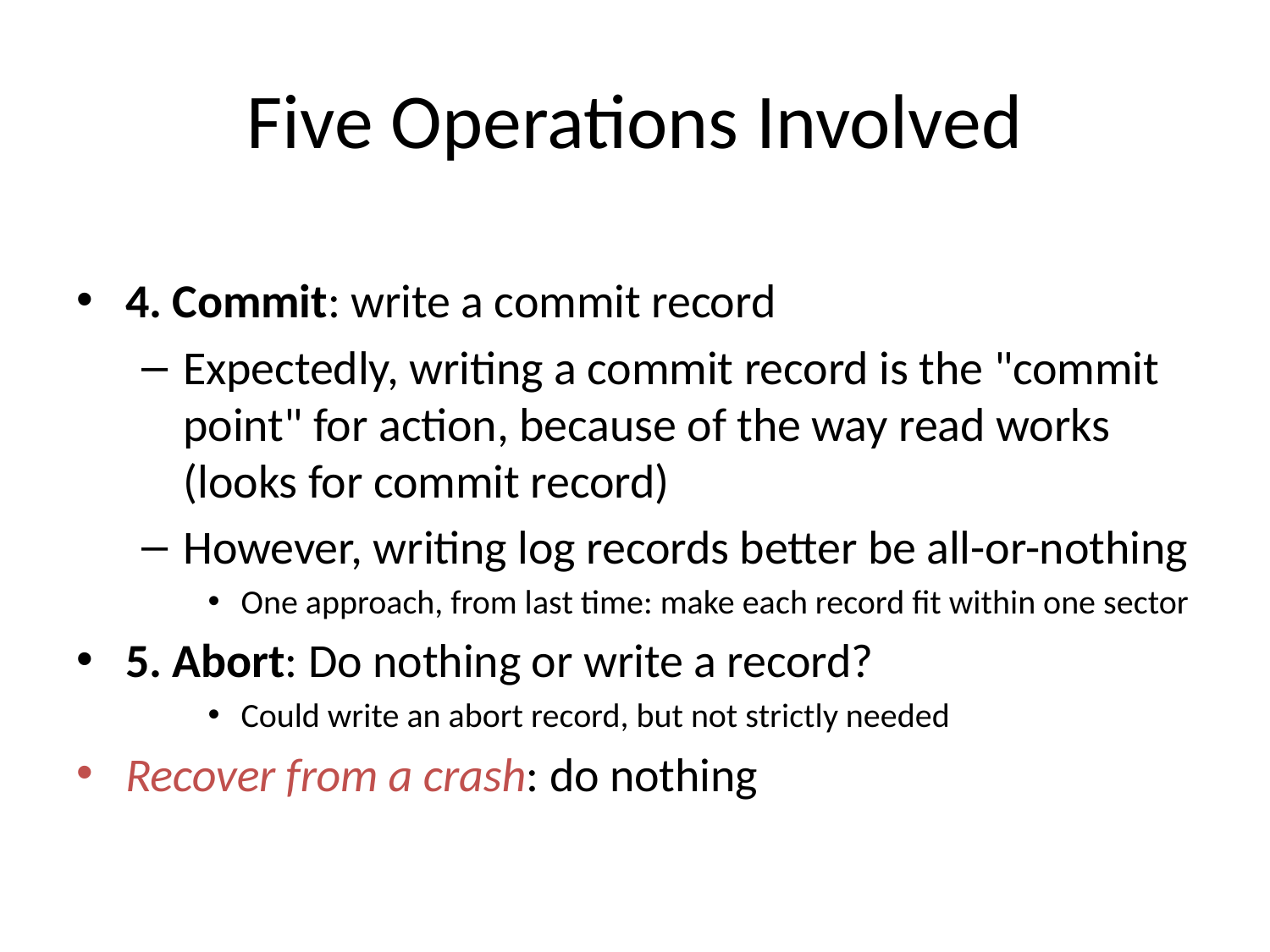

# Five Operations Involved
4. Commit: write a commit record
Expectedly, writing a commit record is the "commit point" for action, because of the way read works (looks for commit record)
However, writing log records better be all-or-nothing
One approach, from last time: make each record fit within one sector
5. Abort: Do nothing or write a record?
Could write an abort record, but not strictly needed
Recover from a crash: do nothing